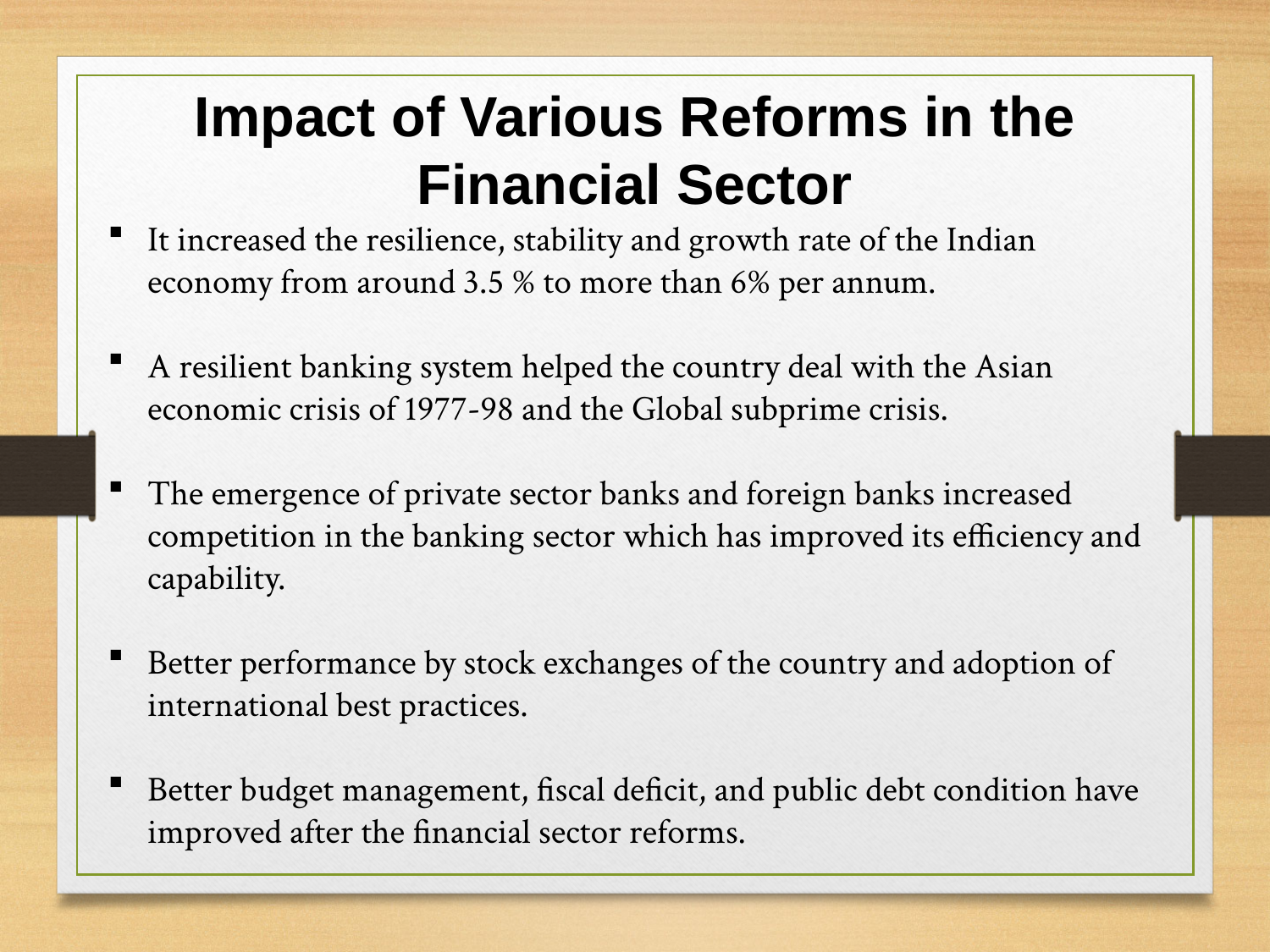

Impact of Various Reforms in the Financial Sector
It increased the resilience, stability and growth rate of the Indian economy from around 3.5 % to more than 6% per annum.

A resilient banking system helped the country deal with the Asian economic crisis of 1977-98 and the Global subprime crisis.

The emergence of private sector banks and foreign banks increased competition in the banking sector which has improved its efficiency and capability.

Better performance by stock exchanges of the country and adoption of international best practices.

Better budget management, fiscal deficit, and public debt condition have improved after the financial sector reforms.